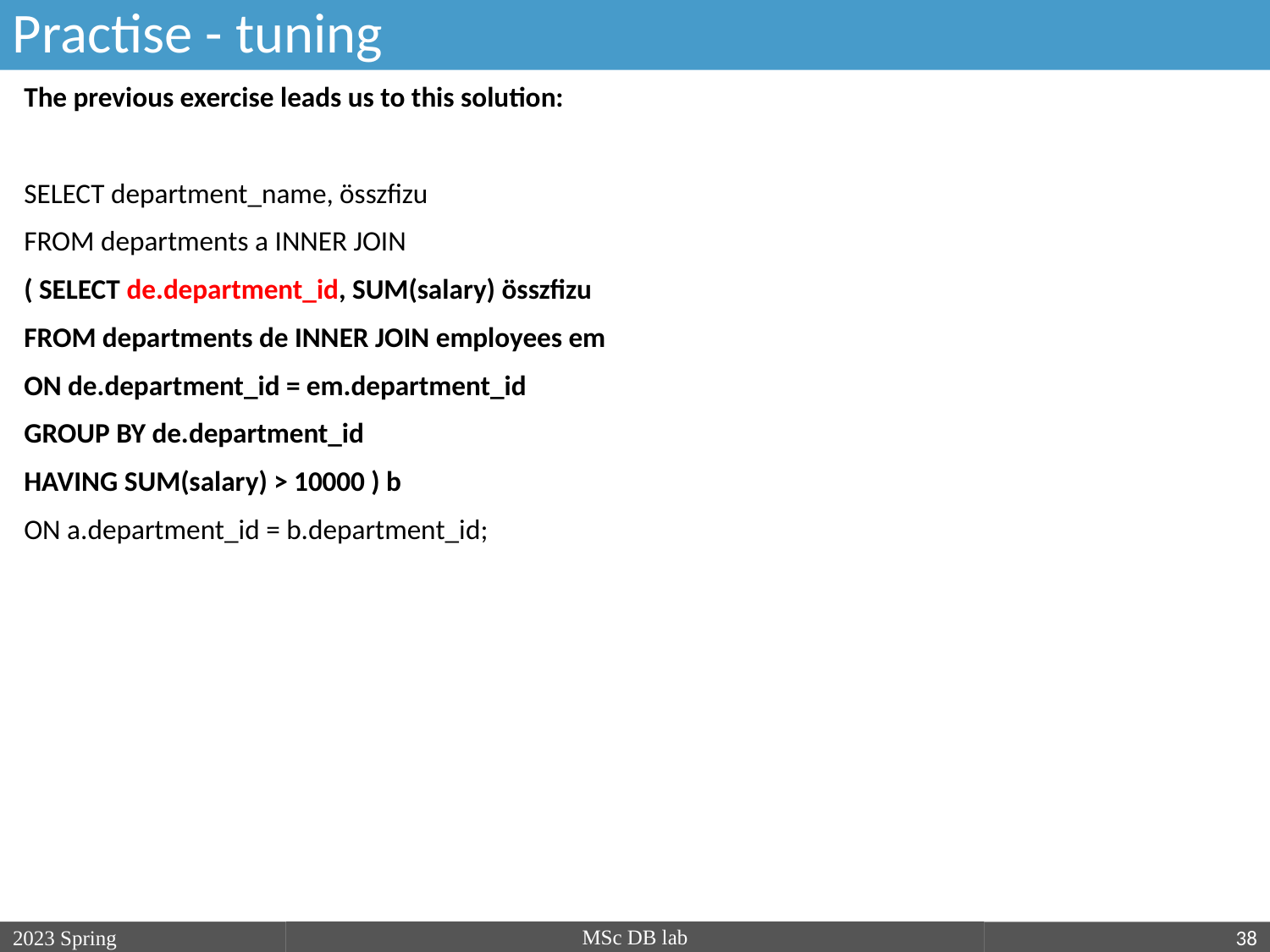

Practise - tuning
The previous exercise leads us to this solution:

SELECT department_name, összfizu
FROM departments a INNER JOIN
( SELECT de.department_id, SUM(salary) összfizu
FROM departments de INNER JOIN employees em
ON de.department_id = em.department_id
GROUP BY de.department_id
HAVING SUM(salary) > 10000 ) b
ON a.department_id = b.department_id;

MSc DB lab
2023 Spring
2018/19/2
38
nagy.gabriella@nik.uni-obuda.hu